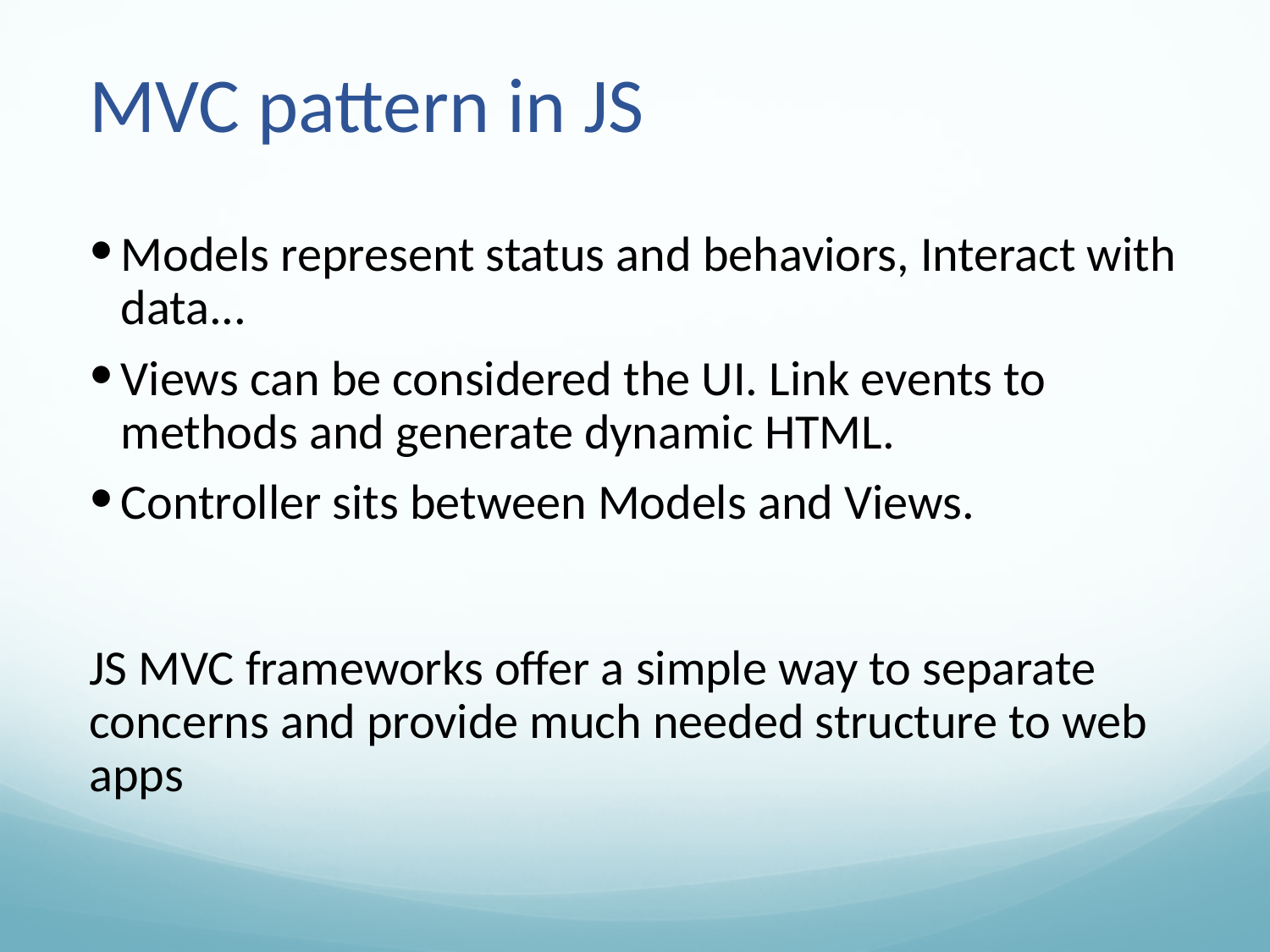

# MVC pattern in JS
Models represent status and behaviors, Interact with data...
Views can be considered the UI. Link events to methods and generate dynamic HTML.
Controller sits between Models and Views.

JS MVC frameworks offer a simple way to separate concerns and provide much needed structure to web apps